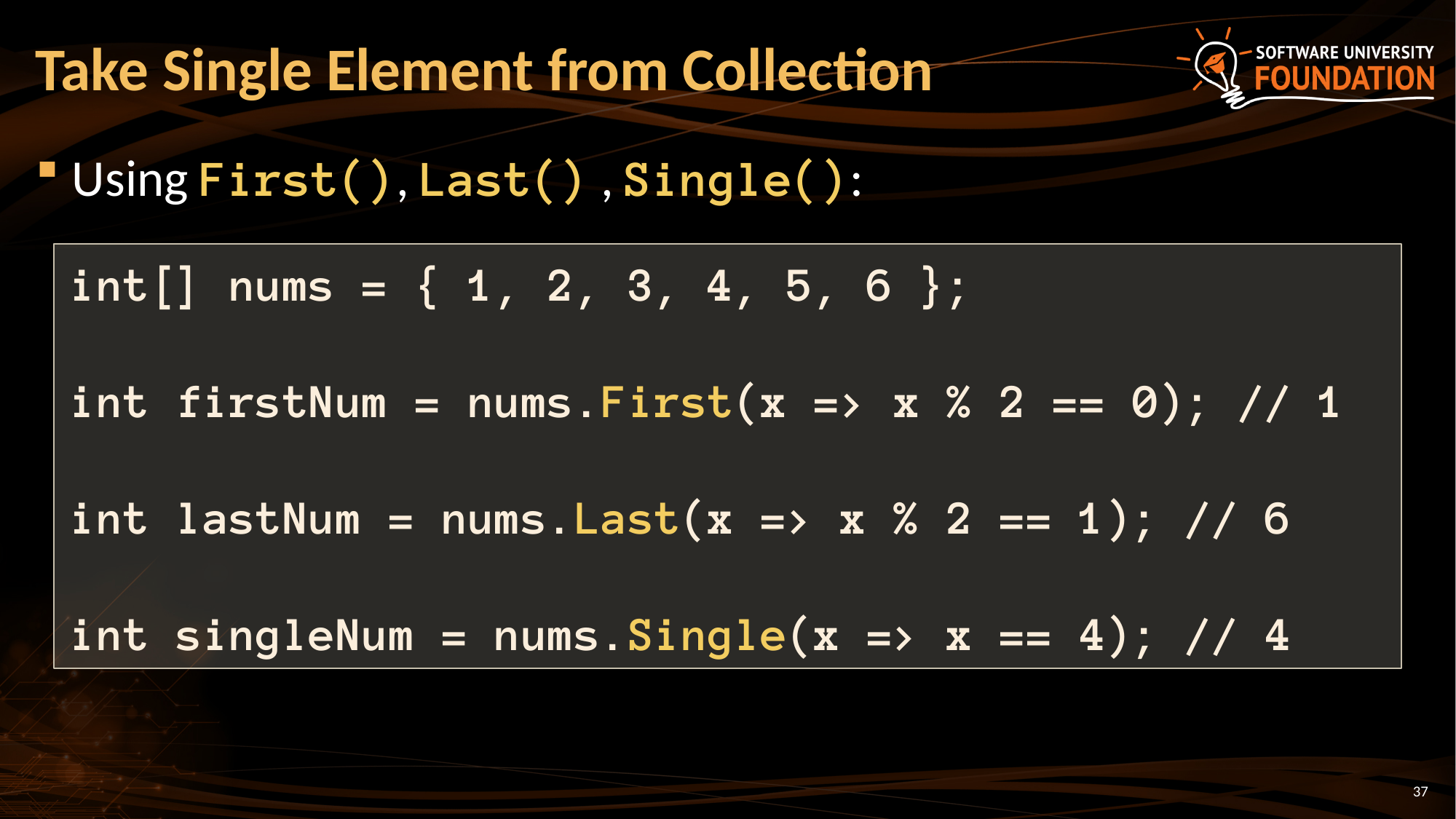

# Take Single Element from Collection
Using First(), Last() , Single():

int[] nums = { 1, 2, 3, 4, 5, 6 };

int firstNum = nums.First(x => x % 2 == 0); // 1

int lastNum = nums.Last(x => x % 2 == 1); // 6

int singleNum = nums.Single(x => x == 4); // 4
37